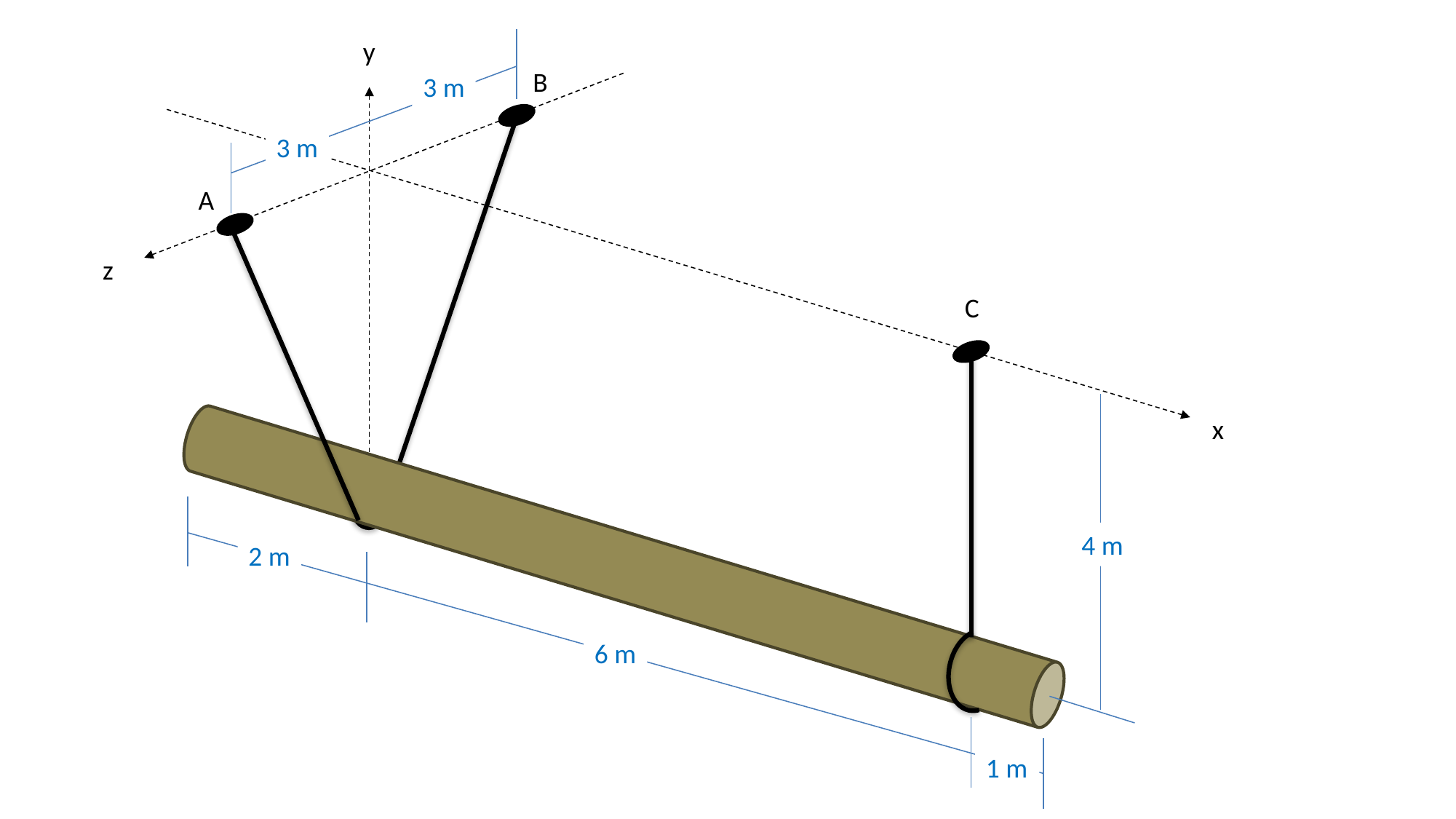

y
B
3 m

3 m
A

z
C

x

4 m
2 m

6 m
1 m